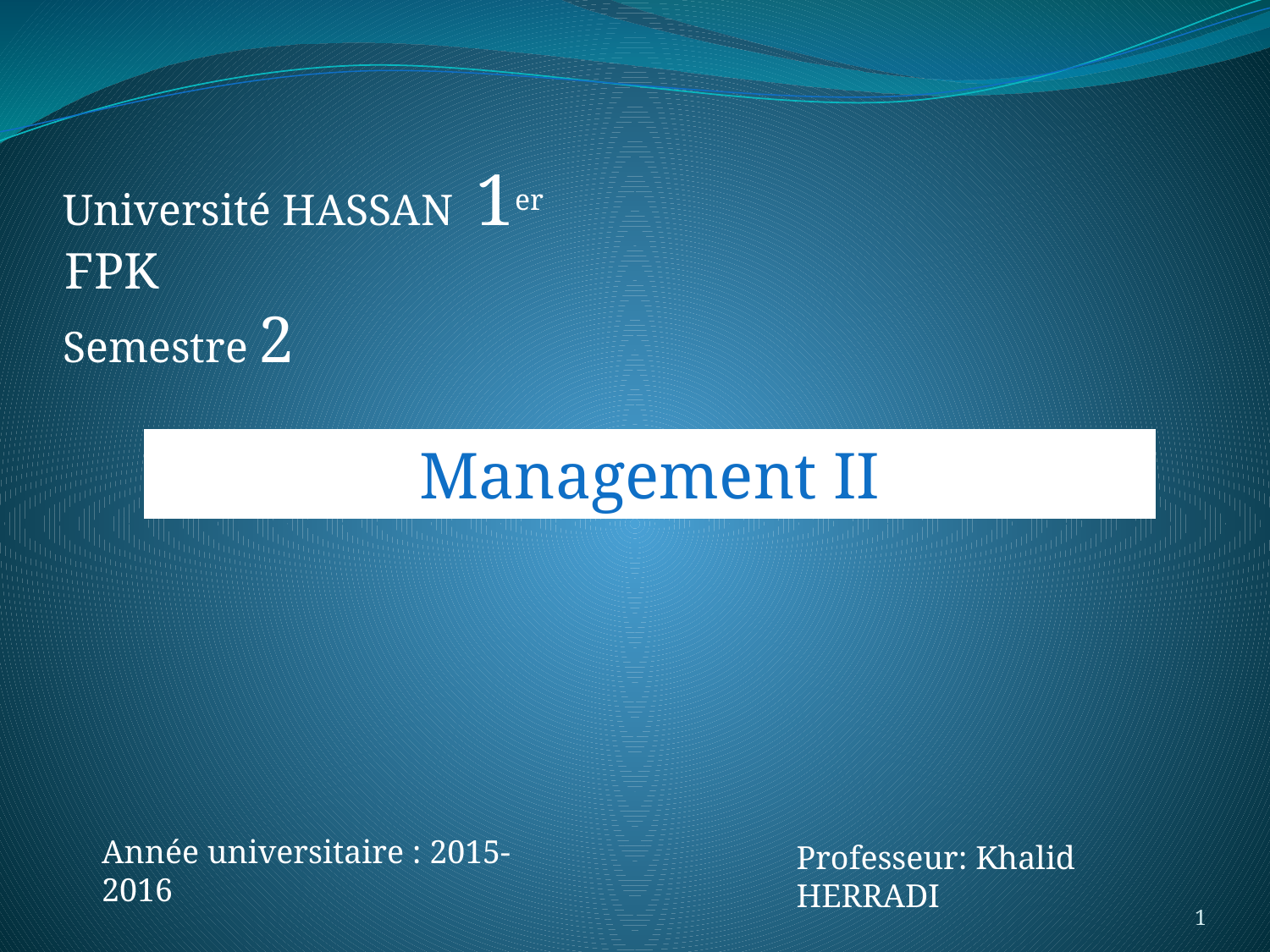

Université HASSAN  1er
 FPK
 Semestre 2
Management II
Année universitaire : 2015-2016
Professeur: Khalid HERRADI
1